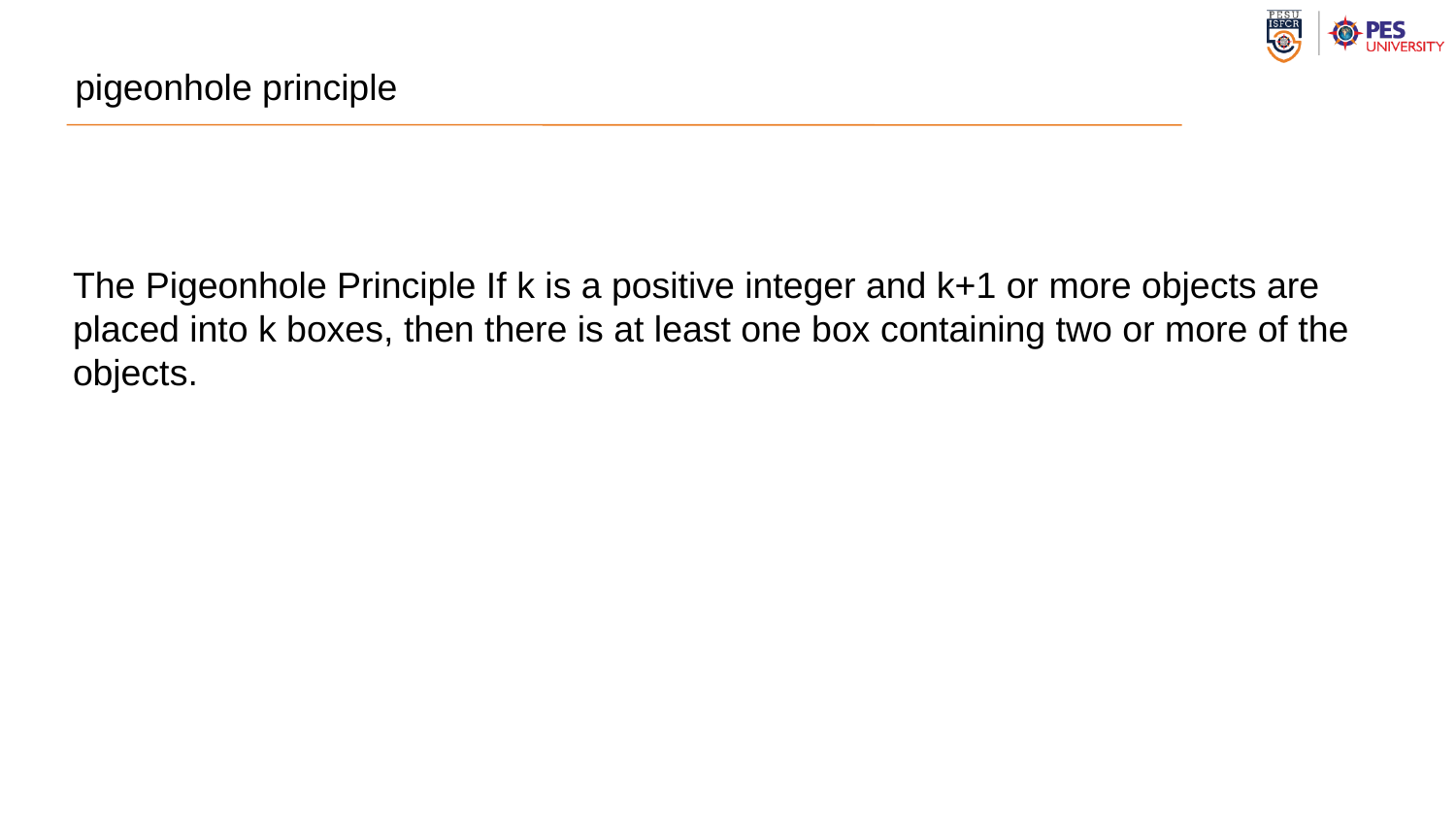

pigeonhole principle
# The Pigeonhole Principle If k is a positive integer and k+1 or more objects are placed into k boxes, then there is at least one box containing two or more of the objects.